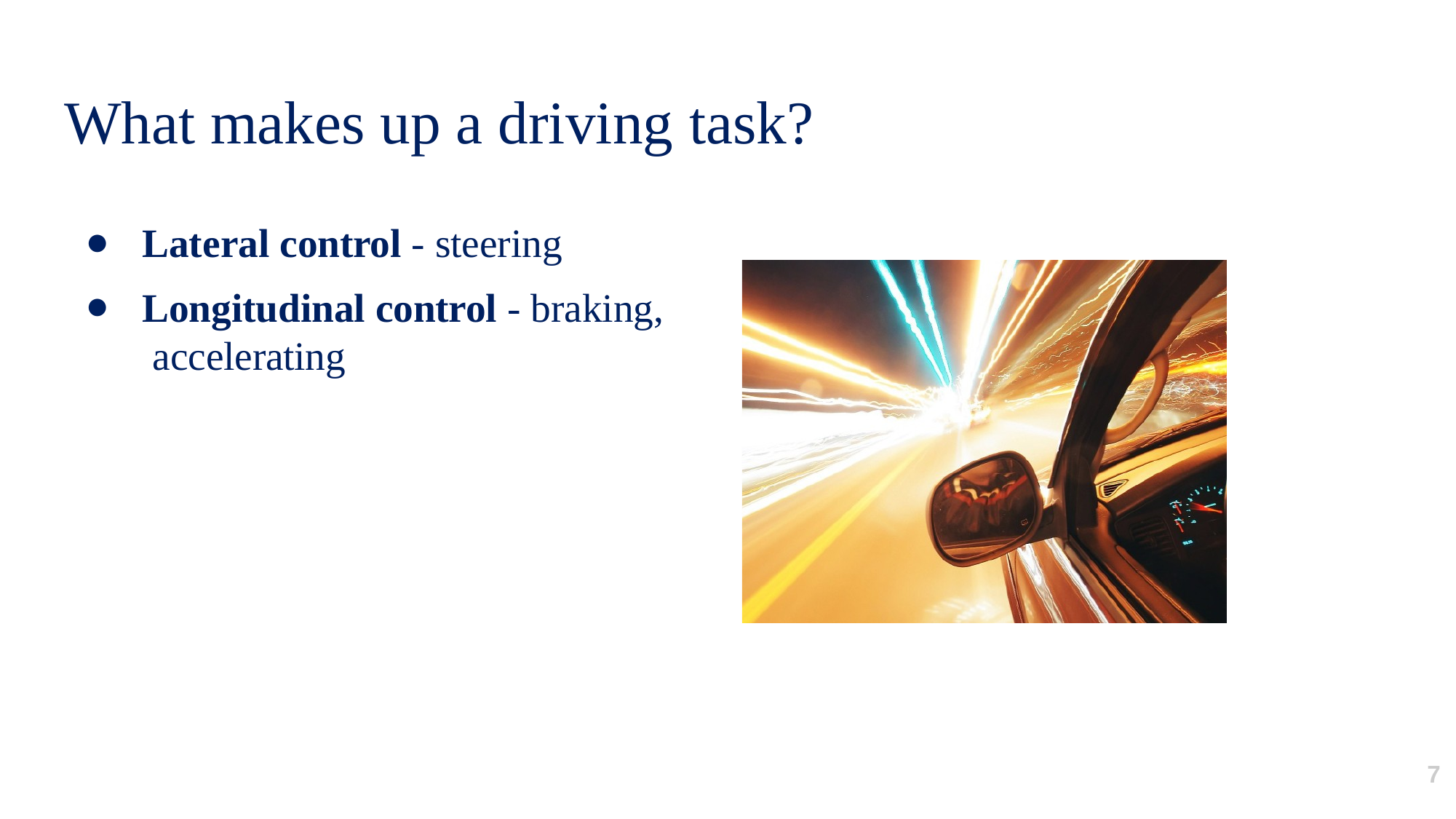

# What makes up a driving task?
Lateral control - steering
Longitudinal control - braking,  accelerating

7